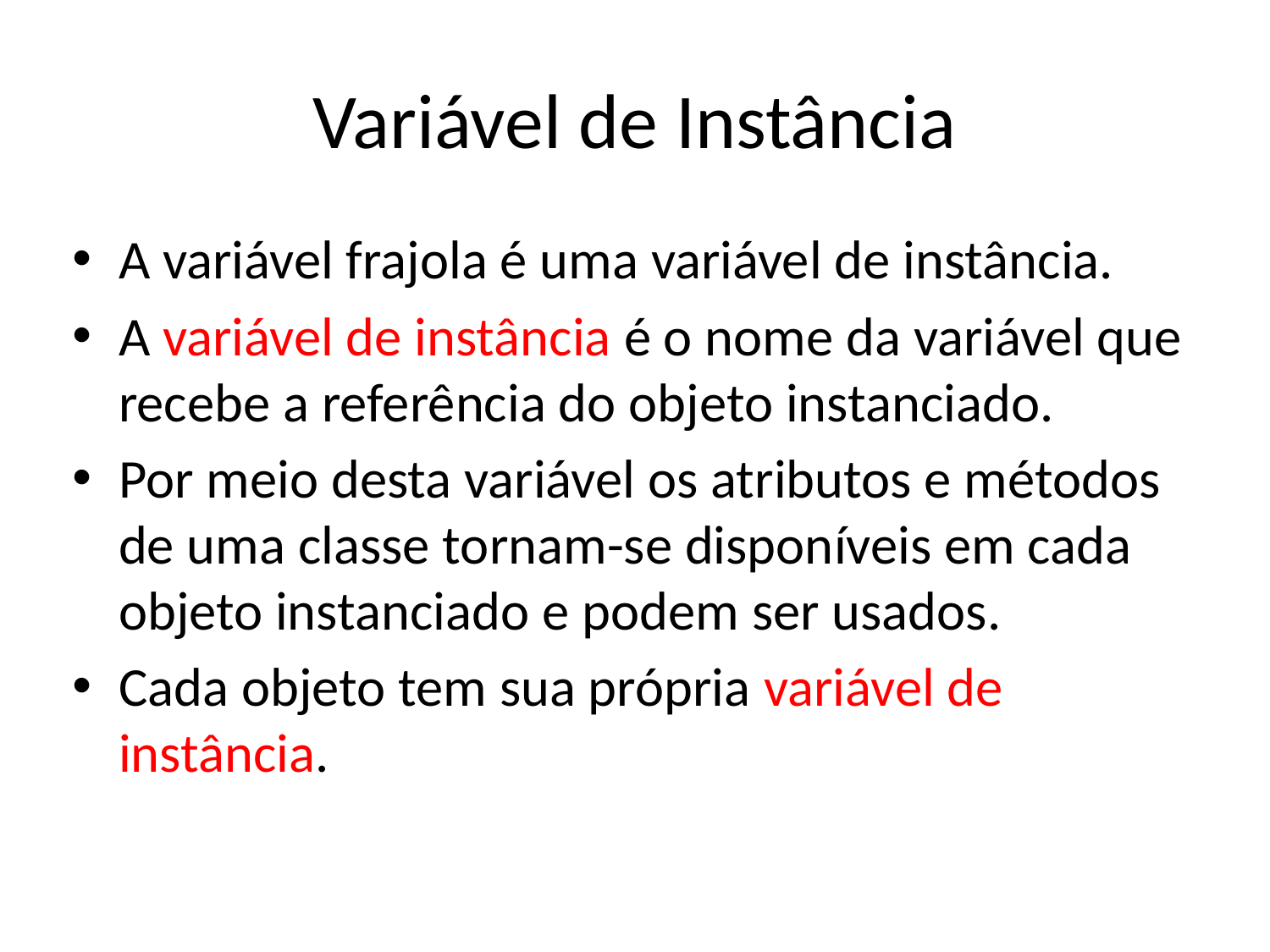

# Variável de Instância
A variável frajola é uma variável de instância.
A variável de instância é o nome da variável que recebe a referência do objeto instanciado.
Por meio desta variável os atributos e métodos de uma classe tornam-se disponíveis em cada objeto instanciado e podem ser usados.
Cada objeto tem sua própria variável de instância.